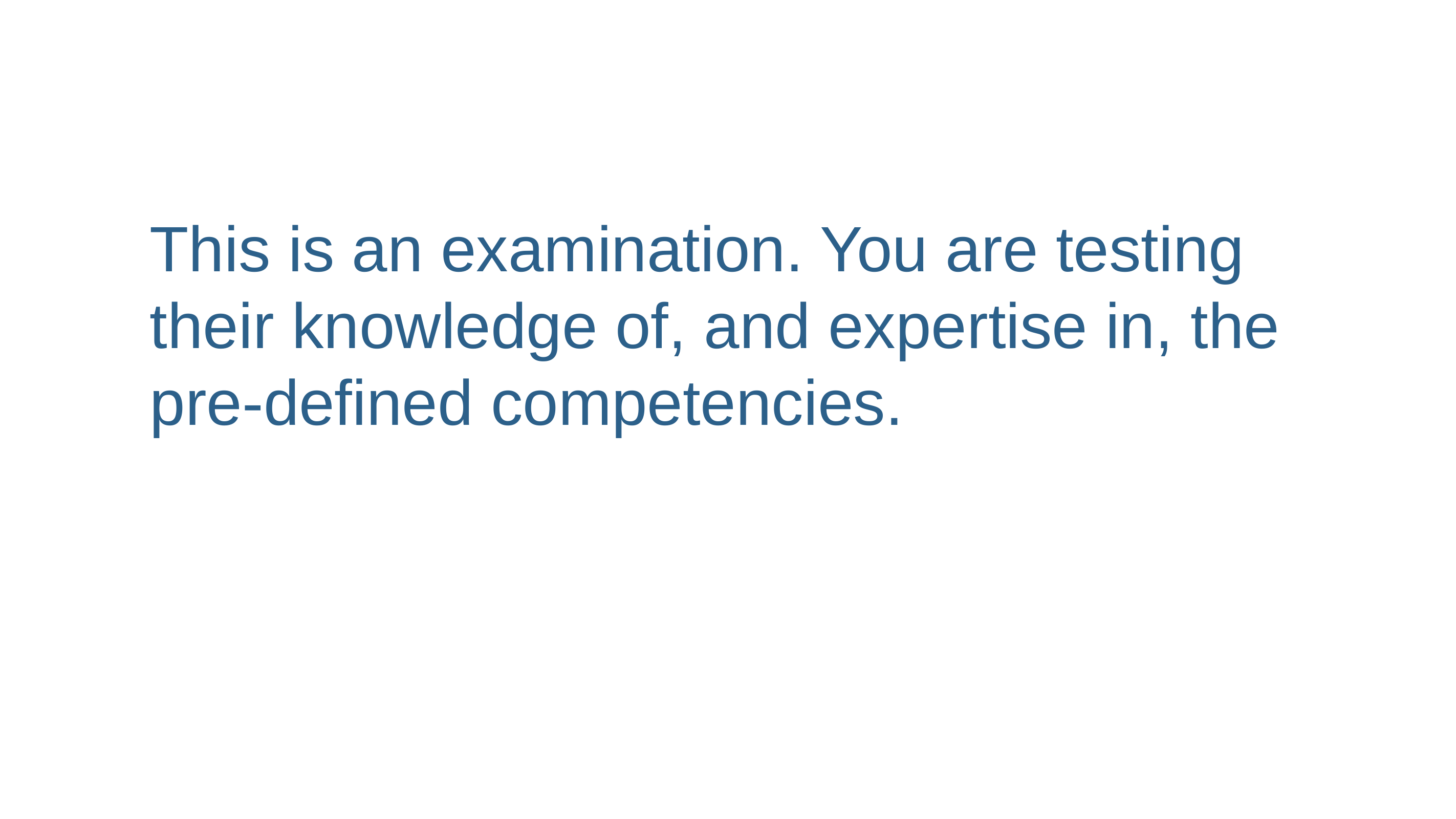

# This is an examination. You are testing their knowledge of, and expertise in, the pre-defined competencies.